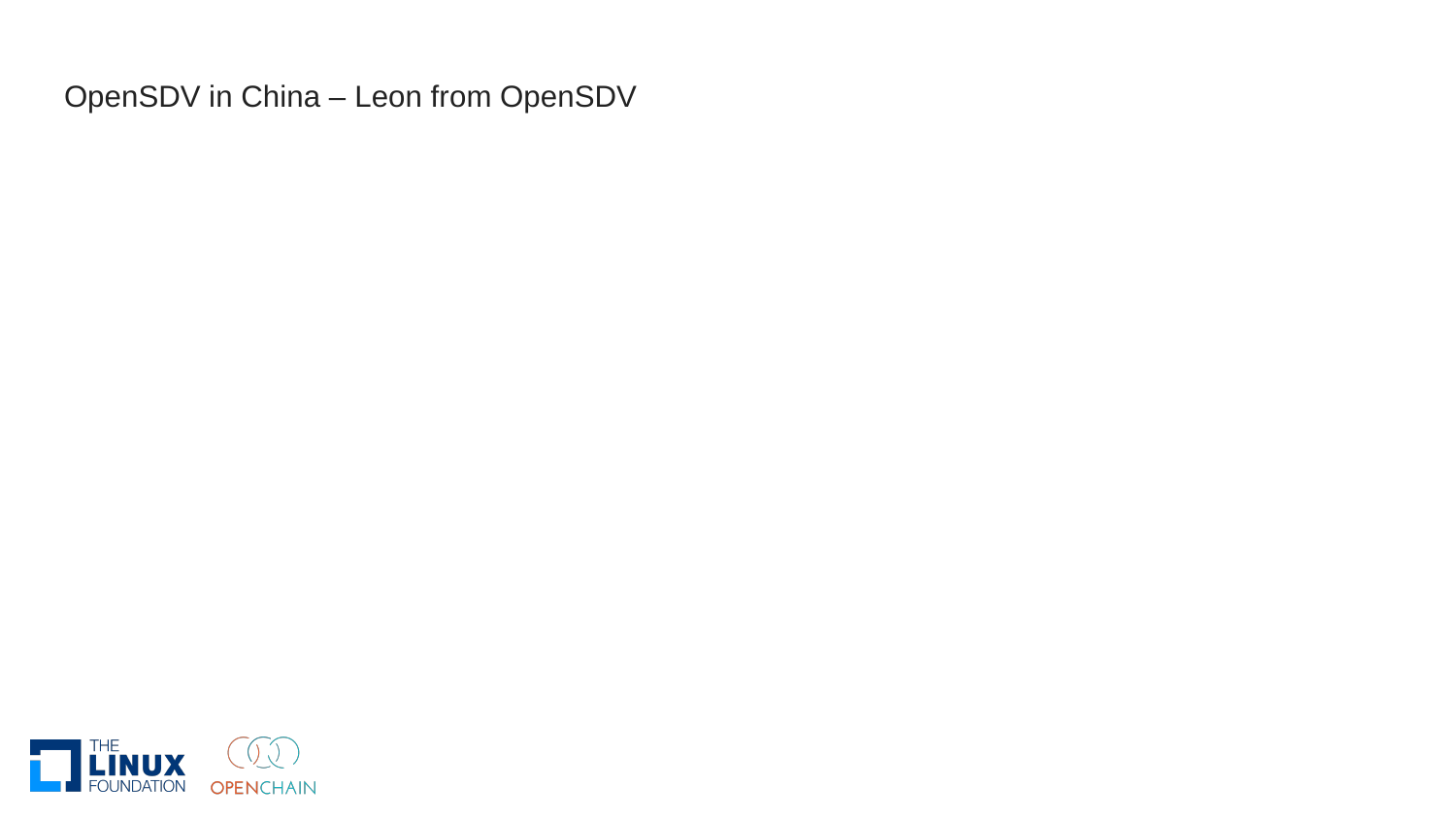

# OpenSDV in China – Leon from OpenSDV